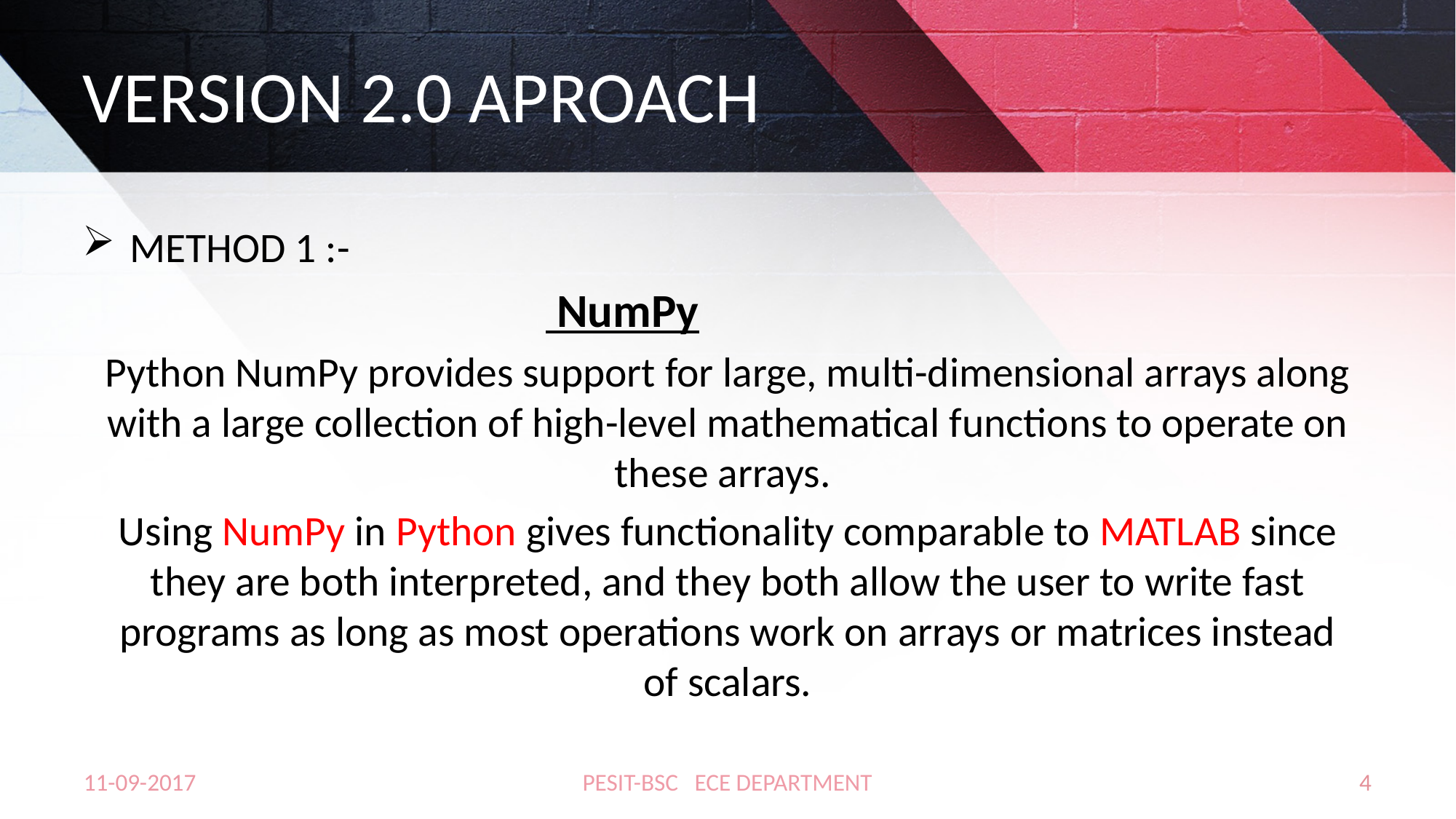

# VERSION 2.0 APROACH
METHOD 1 :-
                                                  NumPy
Python NumPy provides support for large, multi-dimensional arrays along with a large collection of high-level mathematical functions to operate on these arrays.
Using NumPy in Python gives functionality comparable to MATLAB since they are both interpreted, and they both allow the user to write fast programs as long as most operations work on arrays or matrices instead of scalars.

11-09-2017
PESIT-BSC   ECE DEPARTMENT
4